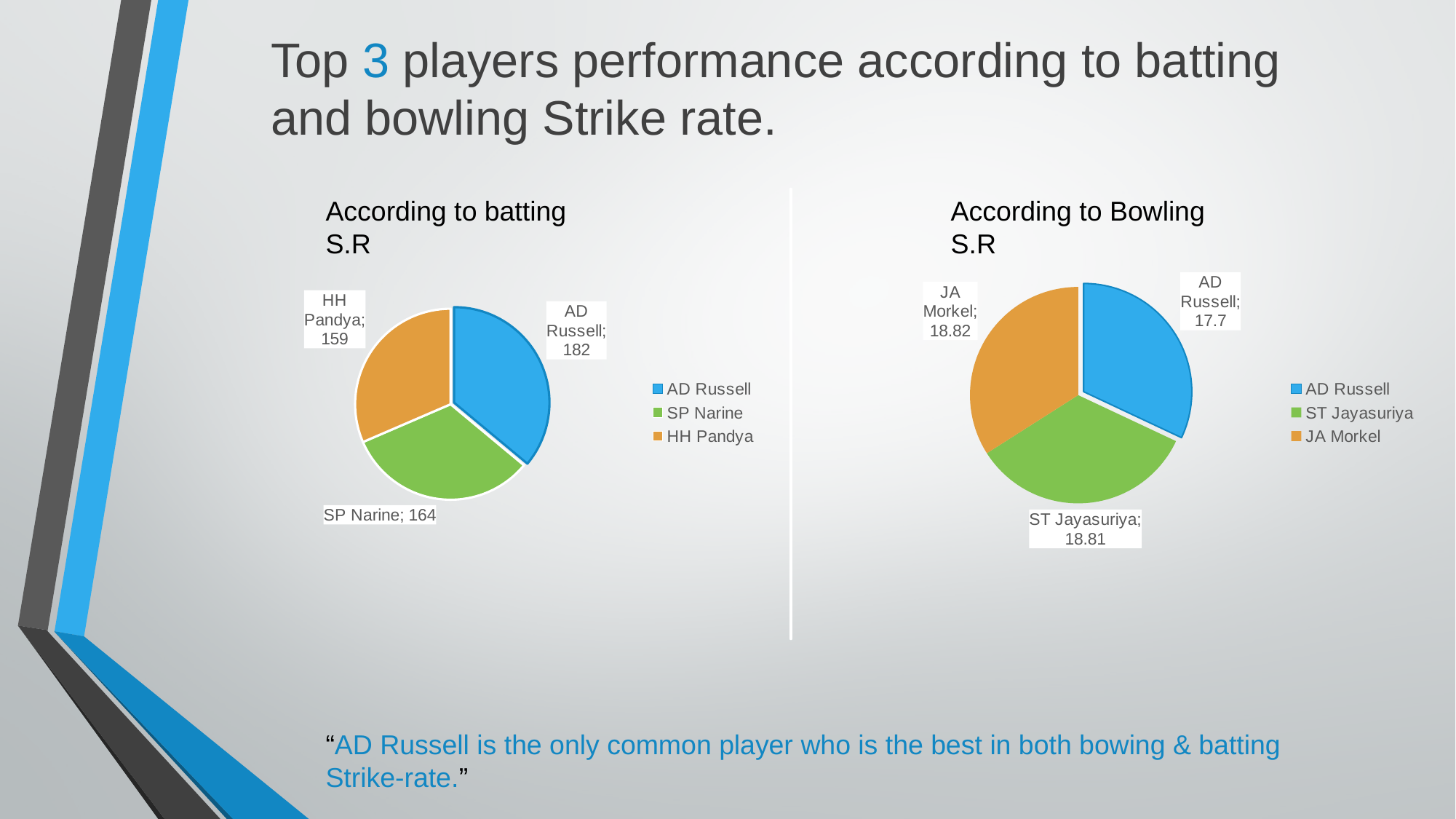

Top 3 players performance according to batting and bowling Strike rate.
According to Bowling S.R
According to batting S.R

### Chart

| Category | bat_strike_rate |
|---|---|
| AD Russell | 182.0 |
| SP Narine | 164.0 |
| HH Pandya | 159.0 |

### Chart

| Category | ball_strike_rate |
|---|---|
| AD Russell | 17.7 |
| ST Jayasuriya | 18.81 |
| JA Morkel | 18.82 |
“AD Russell is the only common player who is the best in both bowing & batting Strike-rate.”